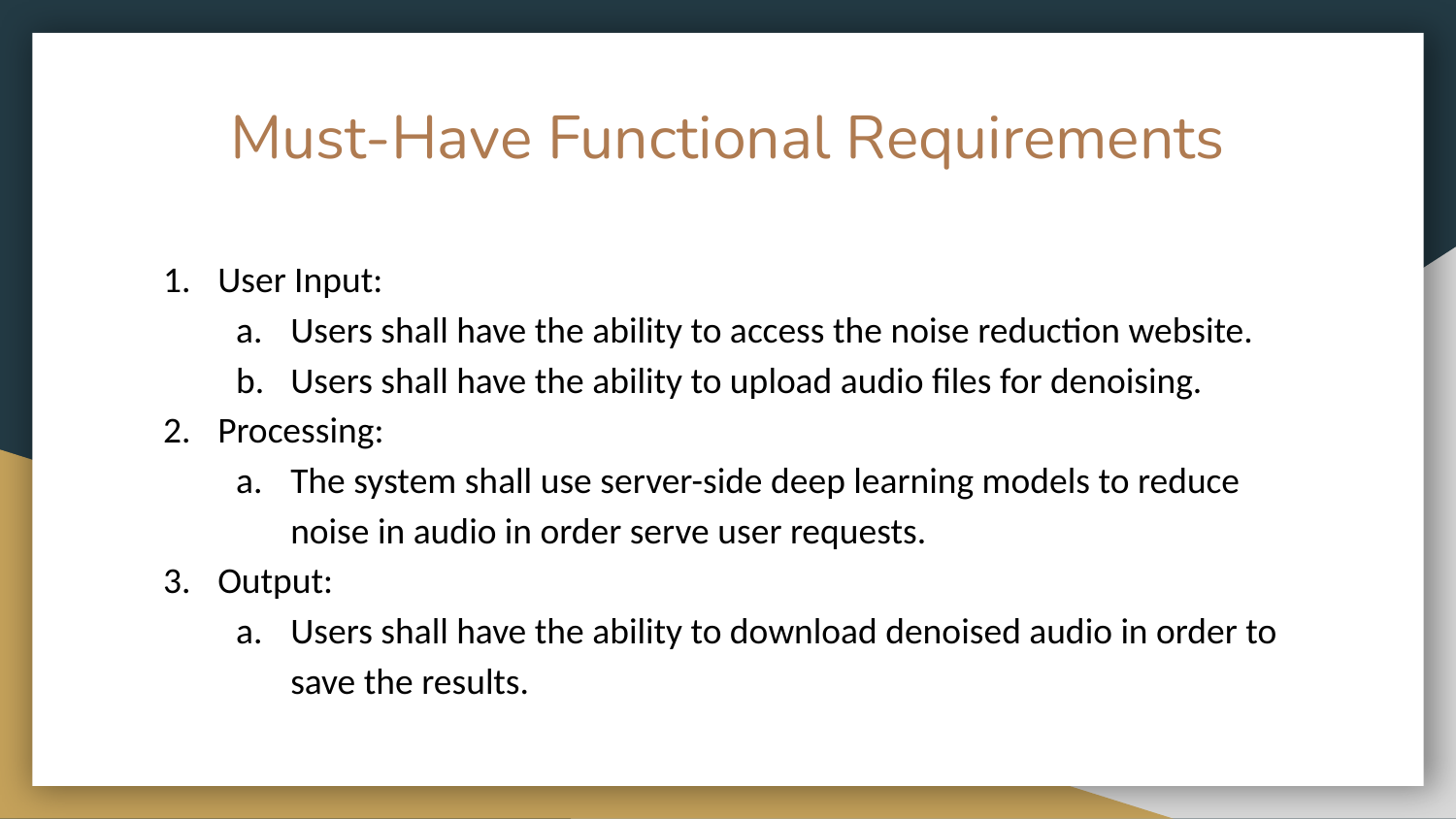

# Must-Have Functional Requirements
User Input:
Users shall have the ability to access the noise reduction website.
Users shall have the ability to upload audio files for denoising.
Processing:
The system shall use server-side deep learning models to reduce noise in audio in order serve user requests.
Output:
Users shall have the ability to download denoised audio in order to save the results.